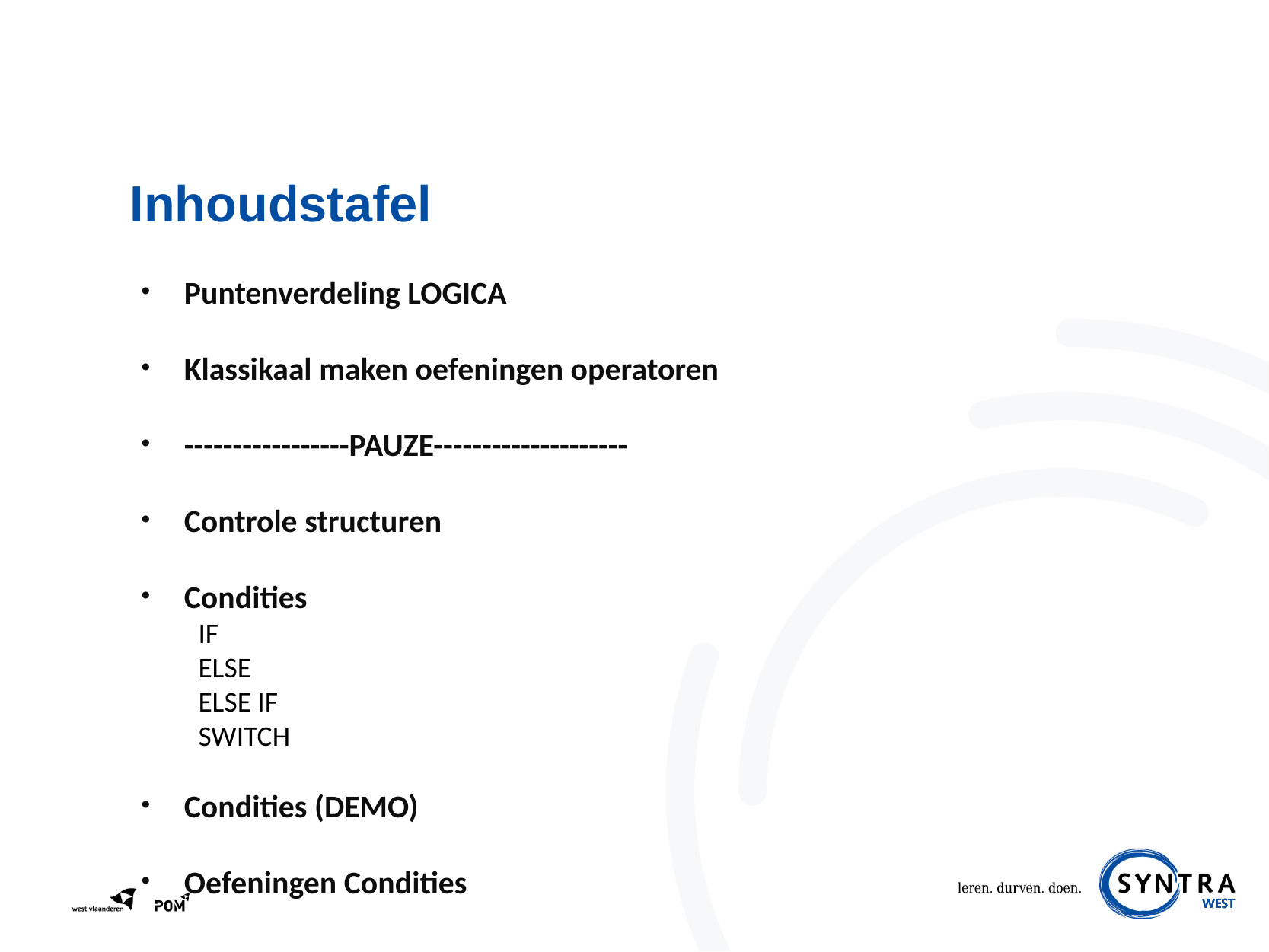

# Inhoudstafel
Puntenverdeling LOGICA

Klassikaal maken oefeningen operatoren

-----------------PAUZE--------------------

Controle structuren

Condities
IF
ELSE
ELSE IF
SWITCH

Condities (DEMO)

Oefeningen Condities